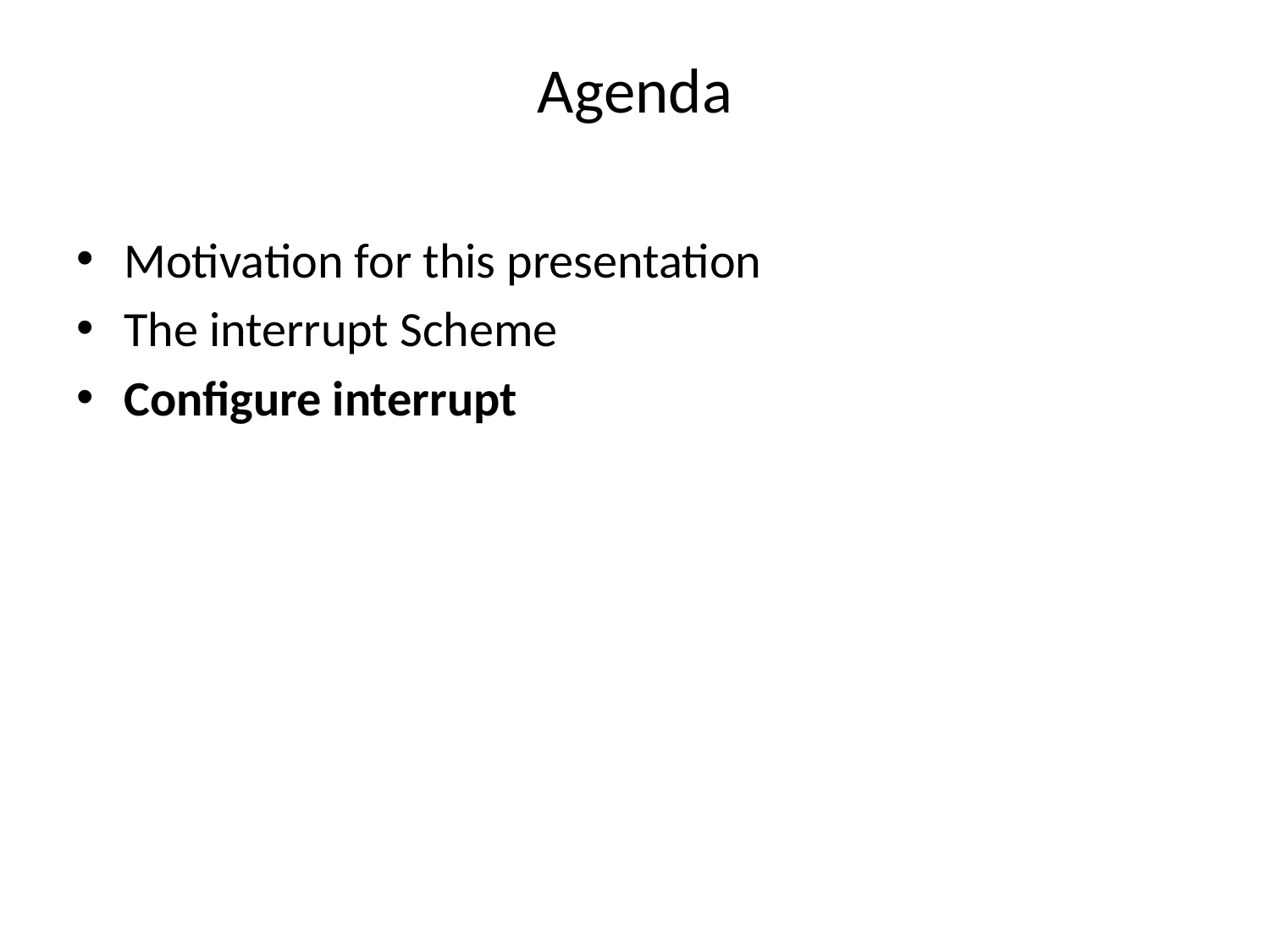

# Agenda
Motivation for this presentation
The interrupt Scheme
Configure interrupt